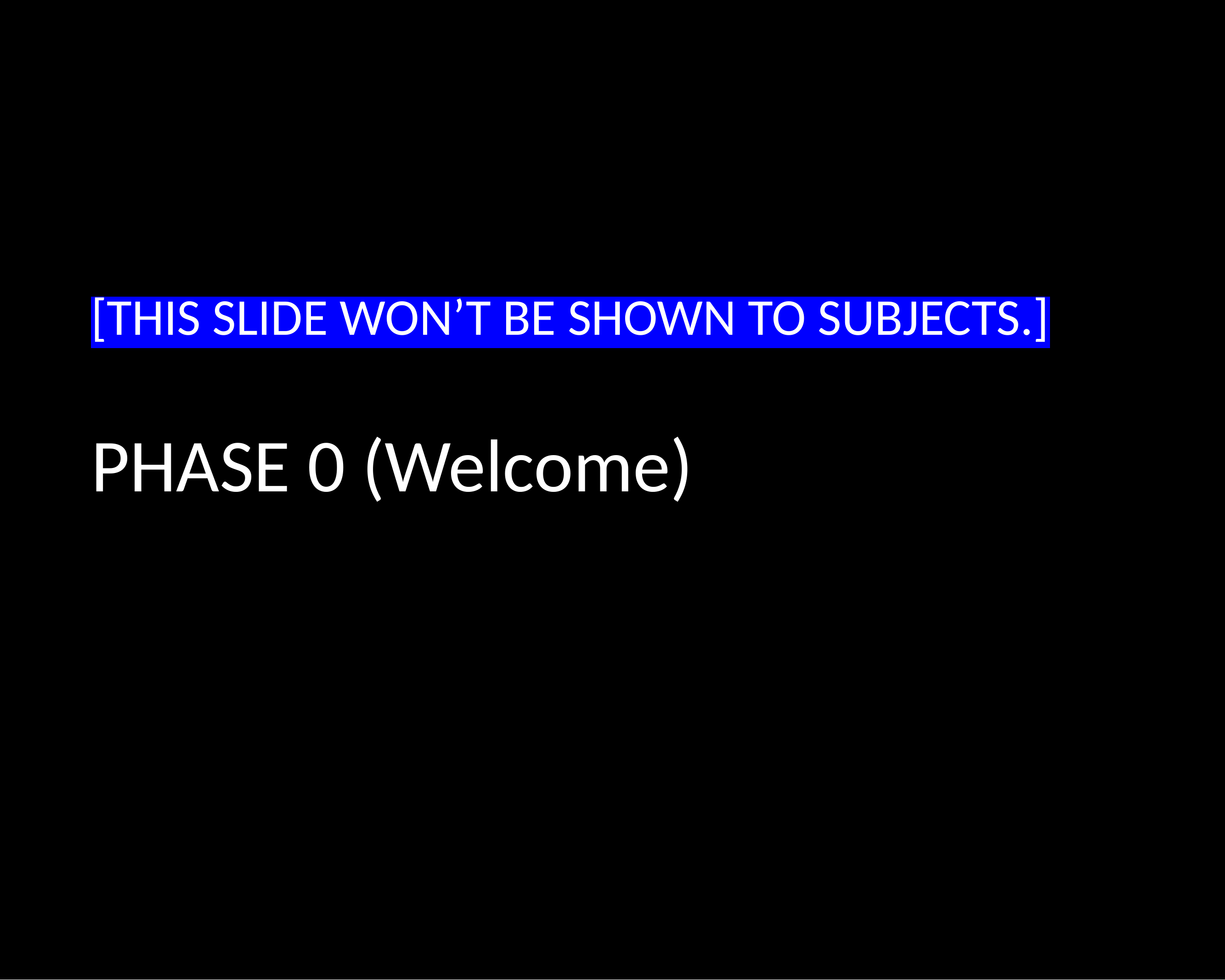

[THIS SLIDE WON’T BE SHOWN TO SUBJECTS.]
# PHASE 0 (Welcome)